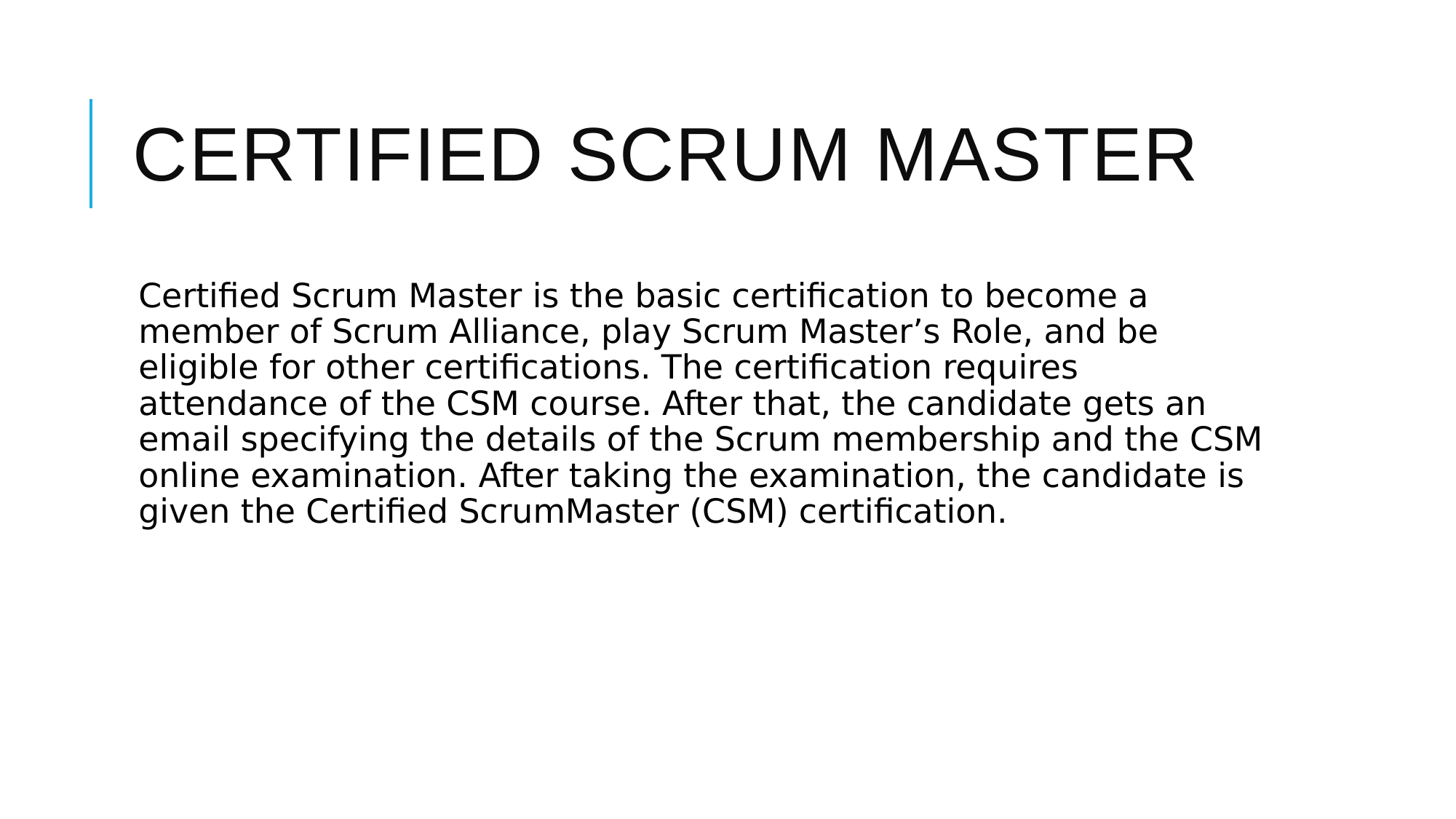

# Certified scrum master
Certified Scrum Master is the basic certification to become a member of Scrum Alliance, play Scrum Master’s Role, and be eligible for other certifications. The certification requires attendance of the CSM course. After that, the candidate gets an email specifying the details of the Scrum membership and the CSM online examination. After taking the examination, the candidate is given the Certified ScrumMaster (CSM) certification.